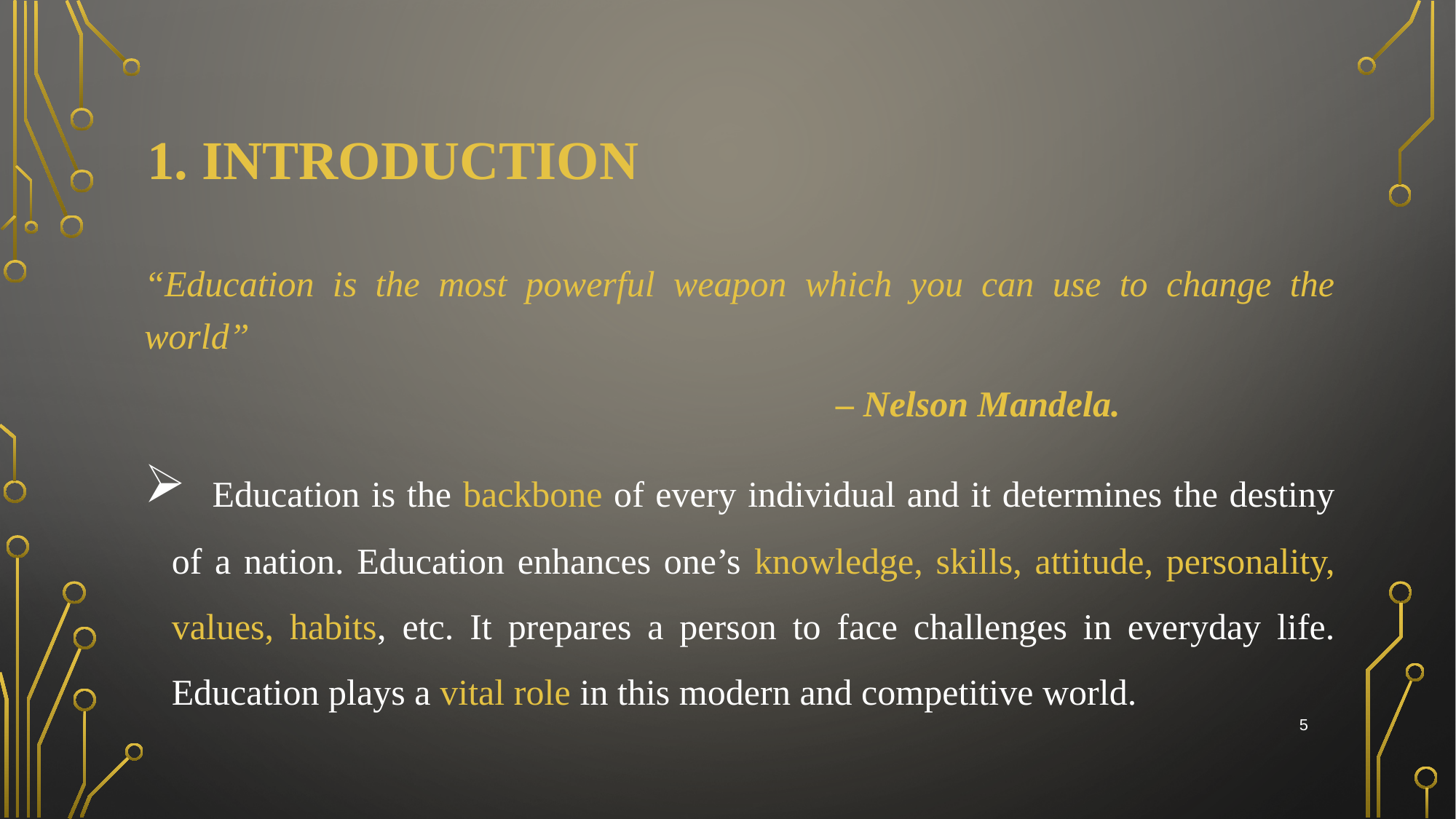

# 1. INTRODUCTION
“Education is the most powerful weapon which you can use to change the world”
                                                                            – Nelson Mandela.
  Education is the backbone of every individual and it determines the destiny of a nation. Education enhances one’s knowledge, skills, attitude, personality, values, habits, etc. It prepares a person to face challenges in everyday life. Education plays a vital role in this modern and competitive world.
5